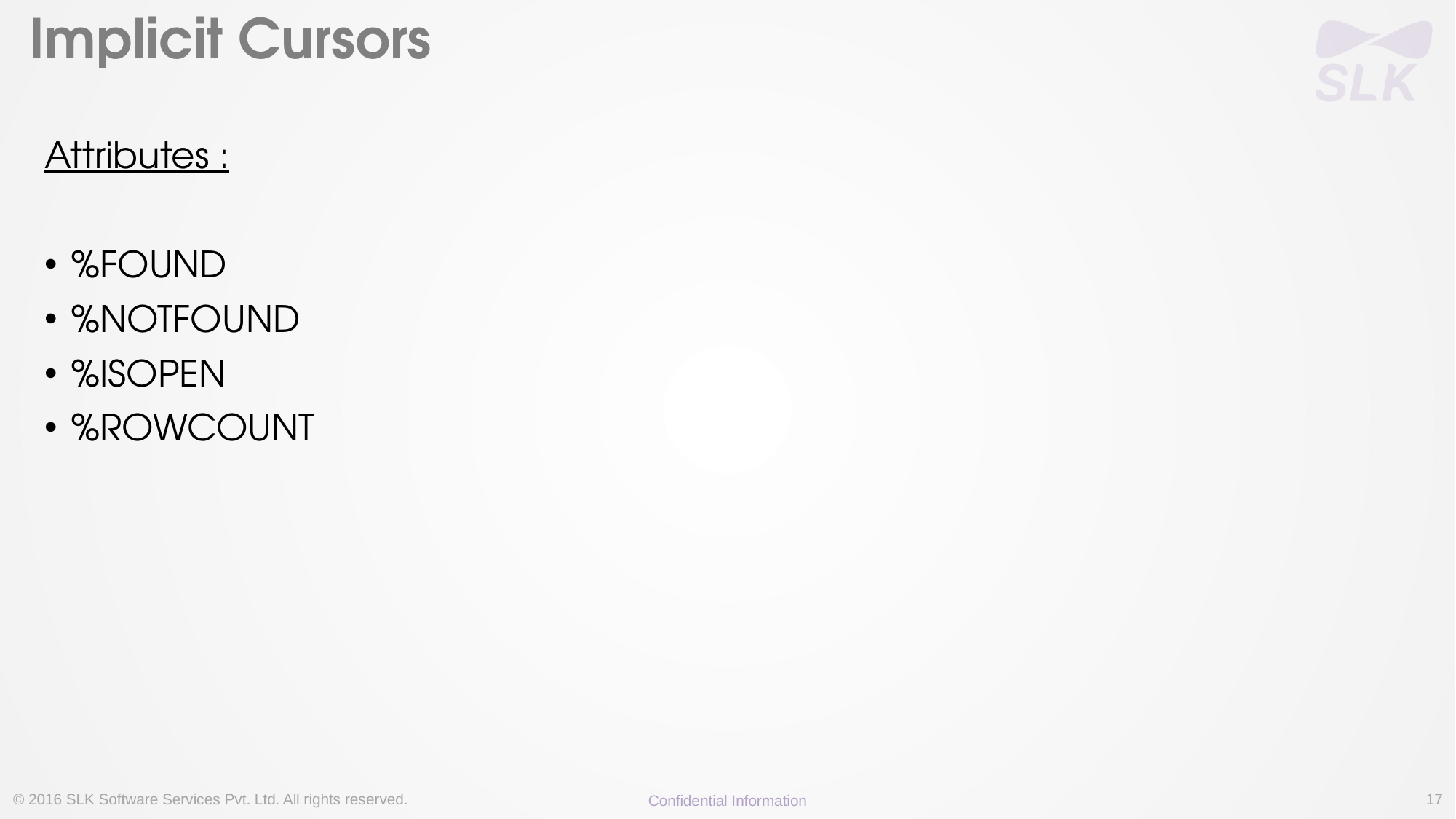

# Implicit Cursors
Attributes :

%FOUND
%NOTFOUND
%ISOPEN
%ROWCOUNT